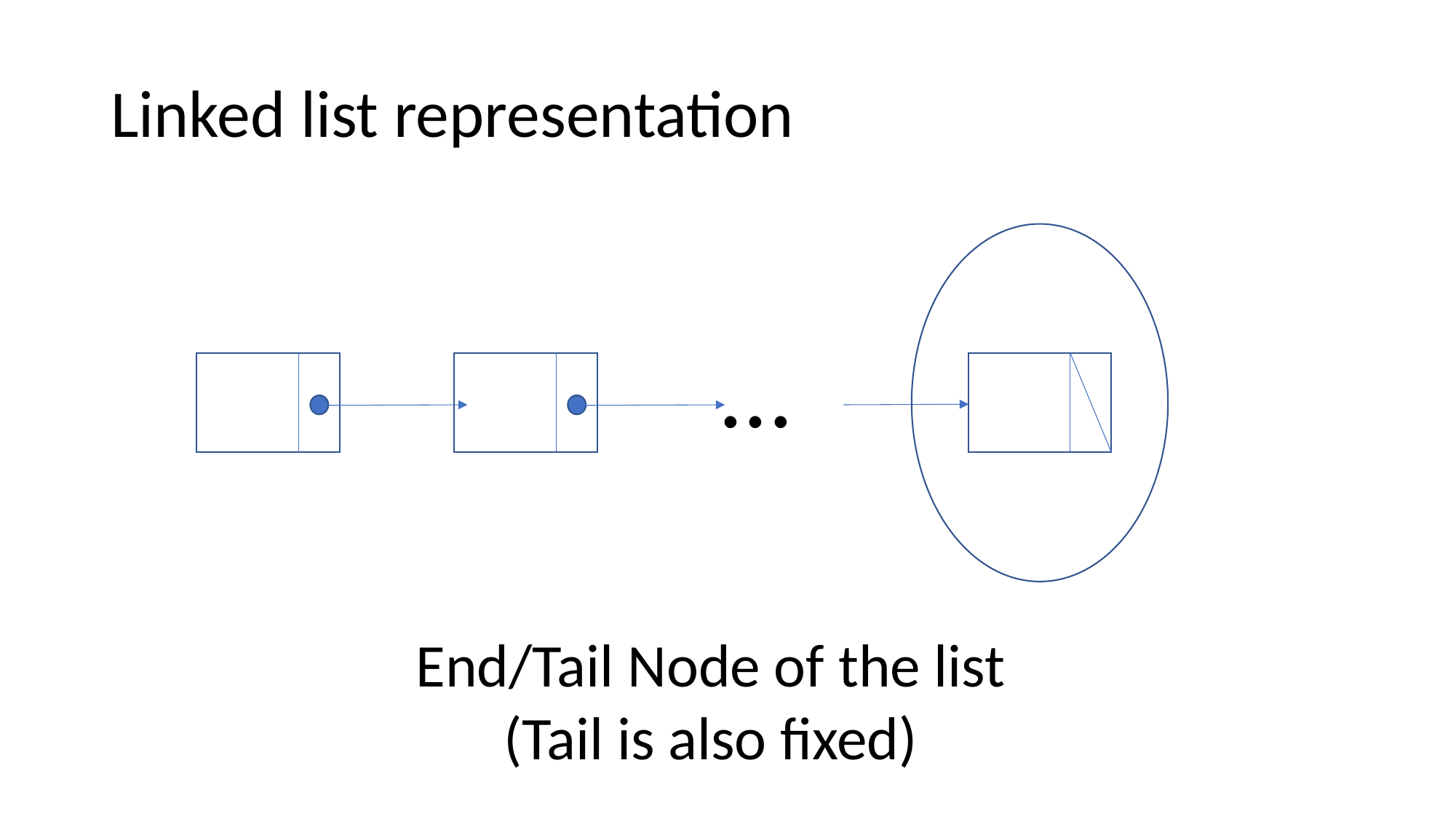

# Linked list representation

…

End/Tail Node of the list
(Tail is also fixed)